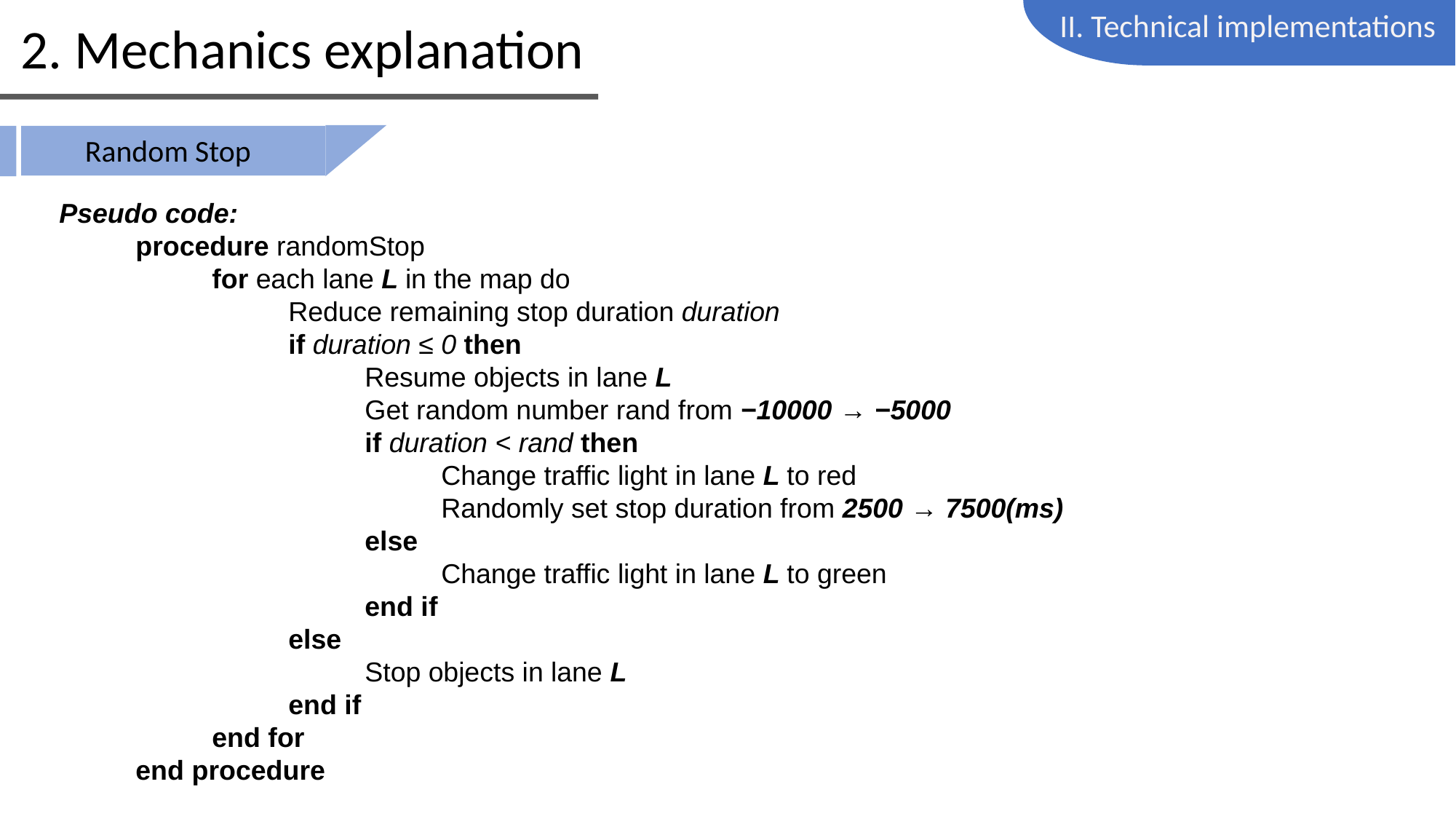

II. Technical implementations
2. Mechanics explanation

Random Stop
Pseudo code:
          procedure randomStop
                    for each lane L in the map do
                              Reduce remaining stop duration duration
                              if duration ≤ 0 then
                                        Resume objects in lane L
                                        Get random number rand from −10000 → −5000
                                        if duration < rand then
                                                  Change traffic light in lane L to red
                                                  Randomly set stop duration from 2500 → 7500(ms)
                                        else
                                                  Change traffic light in lane L to green
                                        end if
                              else                   
                                        Stop objects in lane L         
                              end if
                    end for
          end procedure